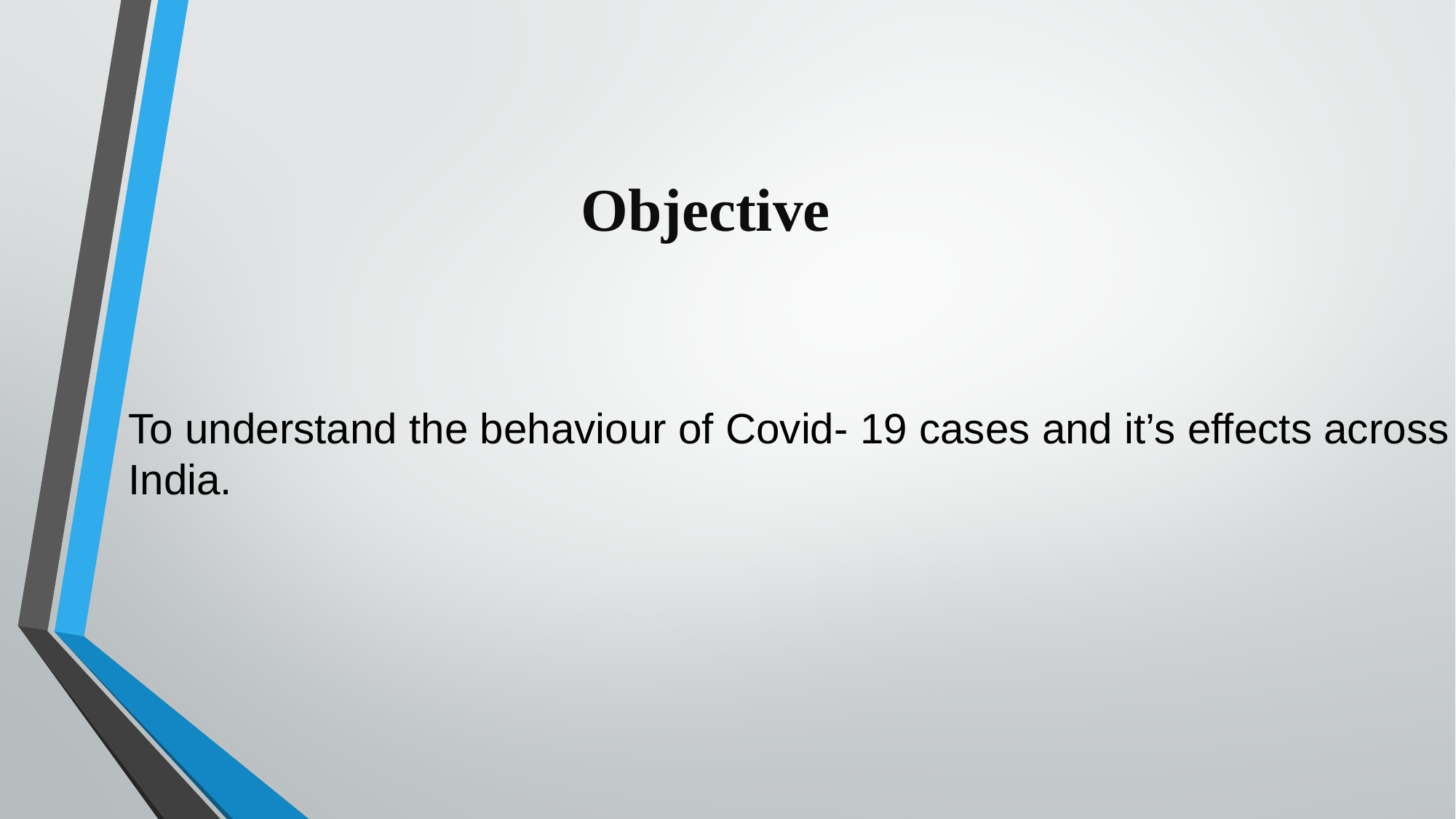

# Objective
To understand the behaviour of Covid- 19 cases and it’s effects across India.